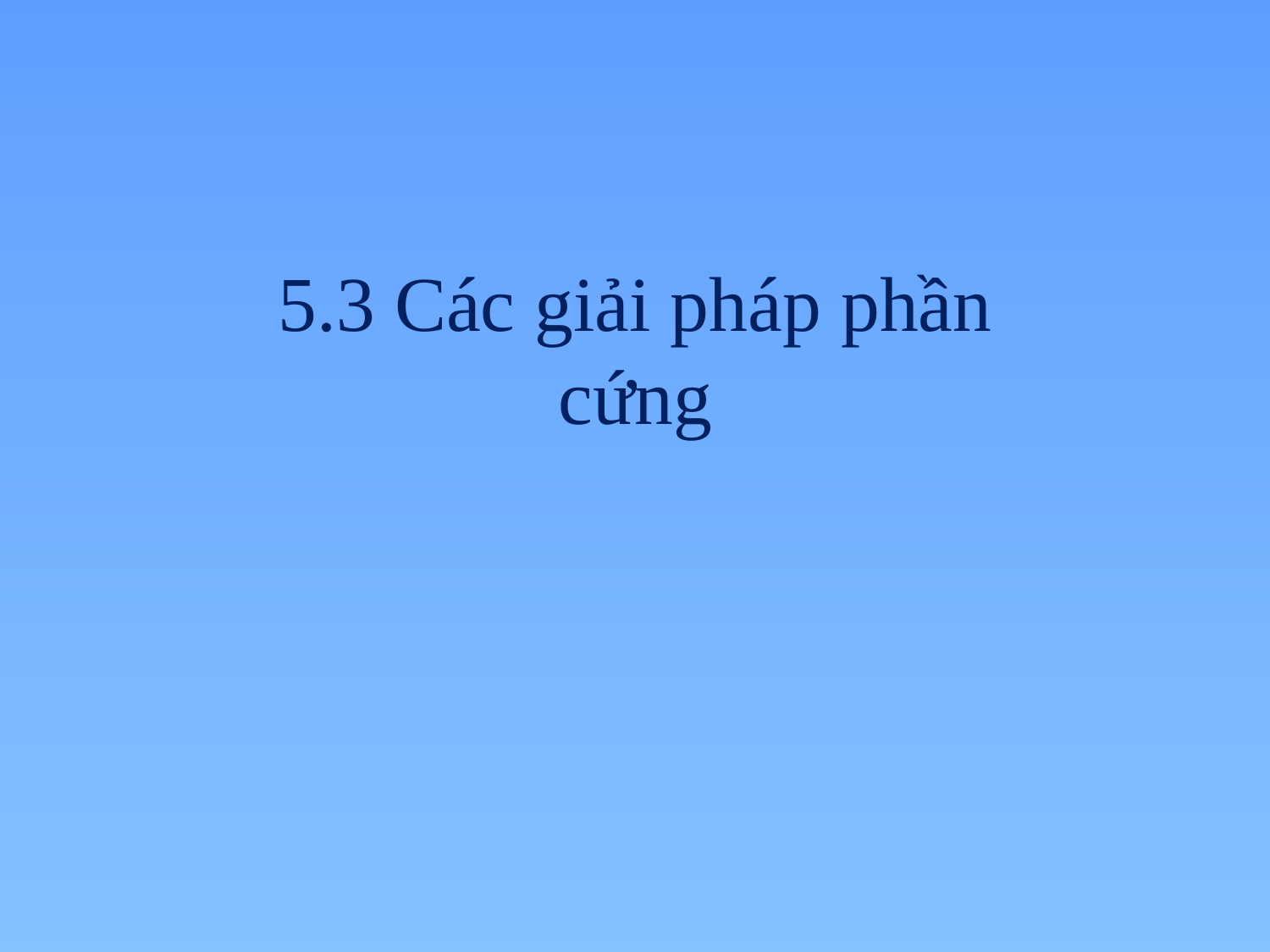

# 5.3 Các giải pháp phần cứng